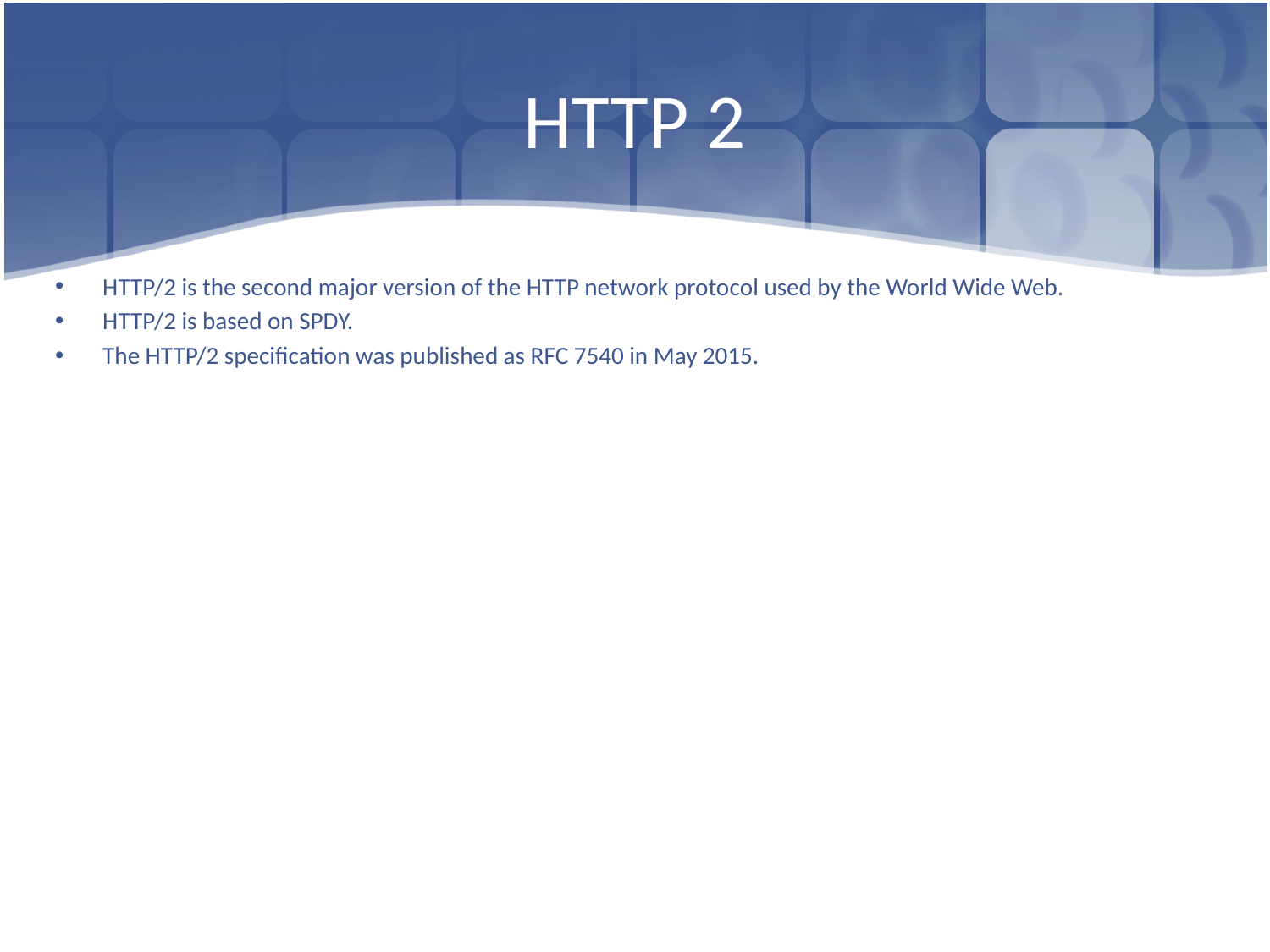

# HTTP 2
HTTP/2 is the second major version of the HTTP network protocol used by the World Wide Web.
HTTP/2 is based on SPDY.
The HTTP/2 specification was published as RFC 7540 in May 2015.